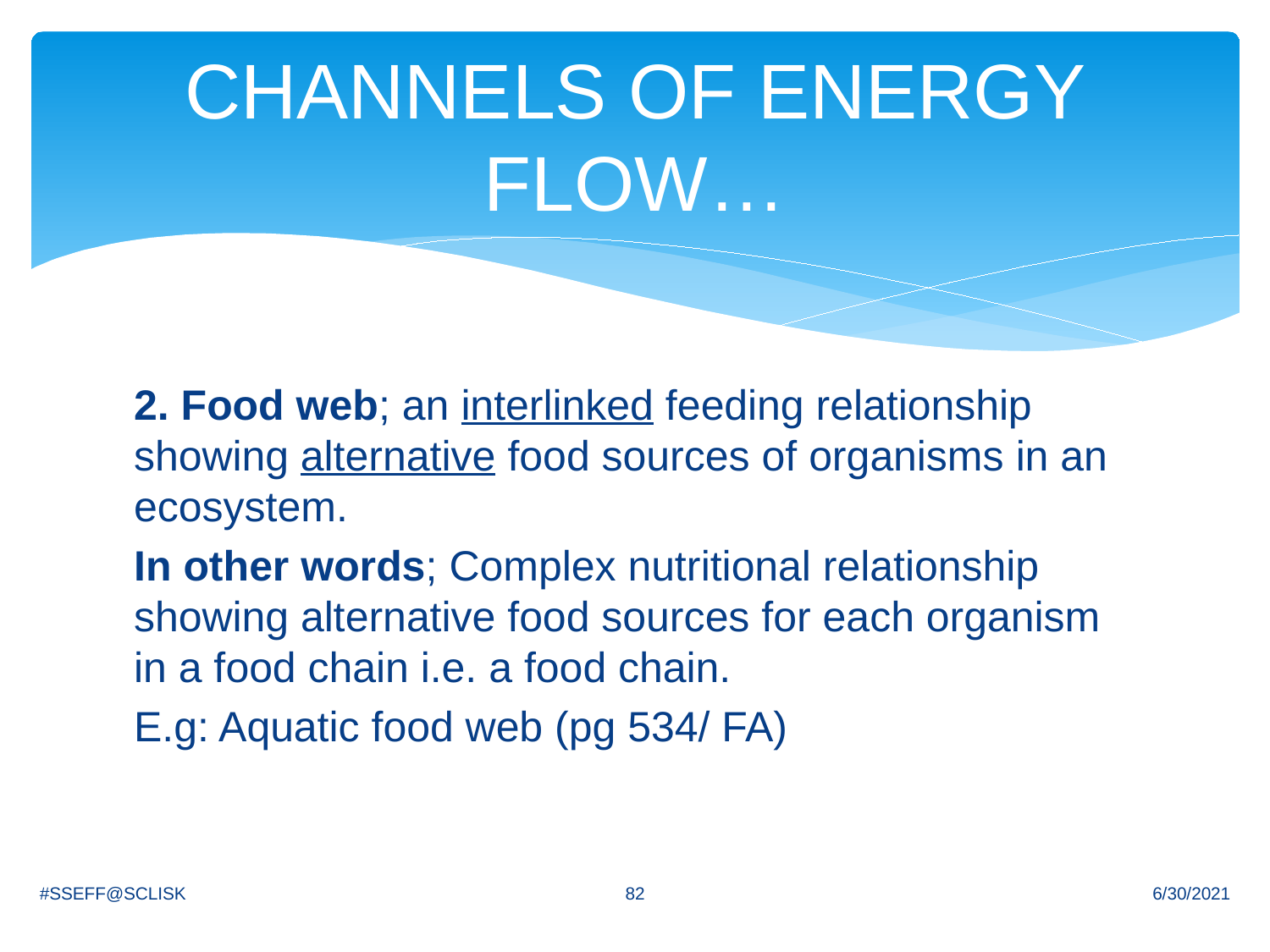

# CHANNELS OF ENERGY FLOW…
2. Food web; an interlinked feeding relationship showing alternative food sources of organisms in an ecosystem.
In other words; Complex nutritional relationship showing alternative food sources for each organism in a food chain i.e. a food chain.
E.g: Aquatic food web (pg 534/ FA)

82
#SSEFF@SCLISK
6/30/2021